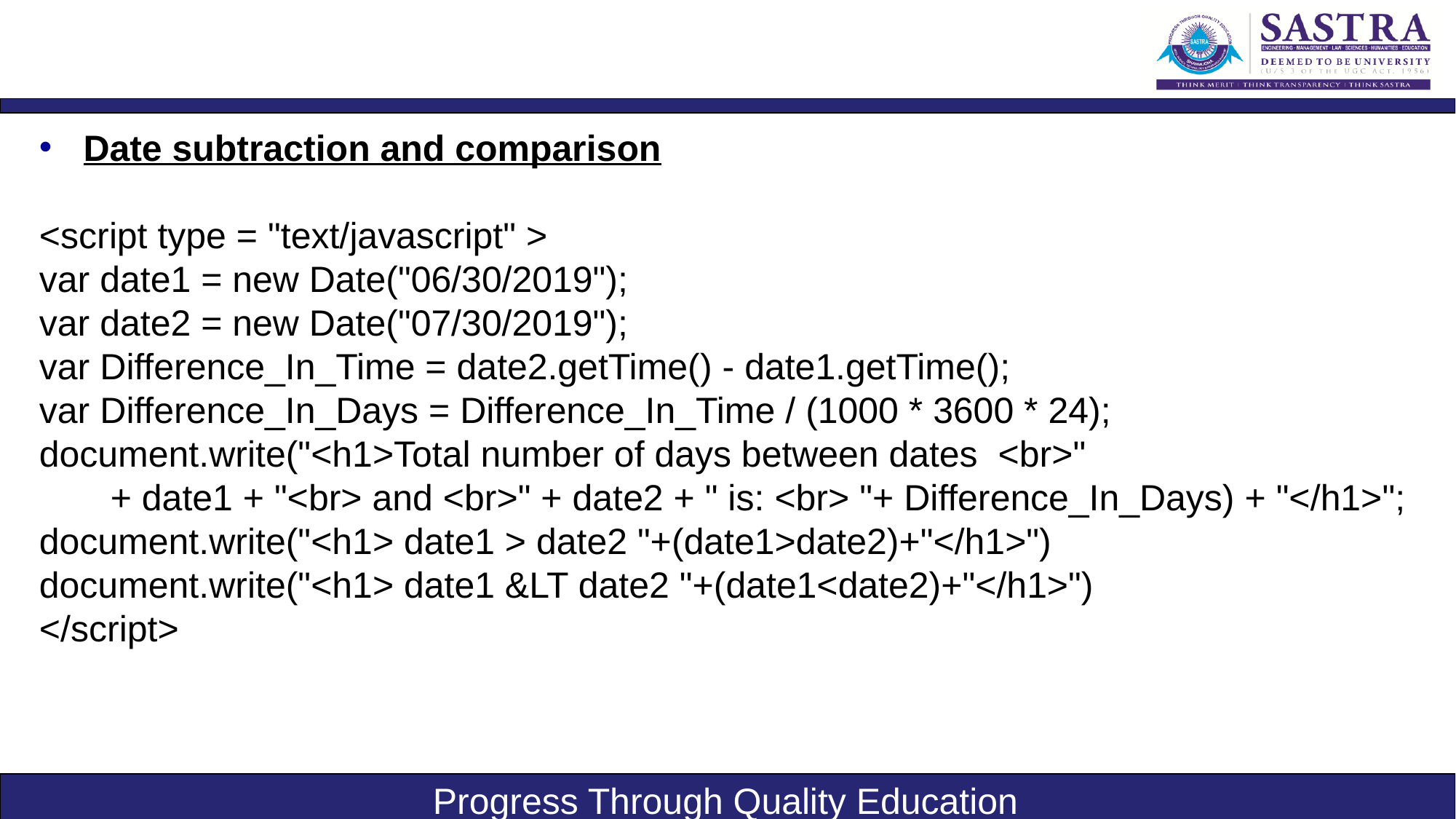

#
Date subtraction and comparison

<script type = "text/javascript" >
var date1 = new Date("06/30/2019");
var date2 = new Date("07/30/2019");
var Difference_In_Time = date2.getTime() - date1.getTime();
var Difference_In_Days = Difference_In_Time / (1000 * 3600 * 24);
document.write("<h1>Total number of days between dates  <br>"
       + date1 + "<br> and <br>" + date2 + " is: <br> "+ Difference_In_Days) + "</h1>";
document.write("<h1> date1 > date2 "+(date1>date2)+"</h1>")
document.write("<h1> date1 &LT date2 "+(date1<date2)+"</h1>")
</script>